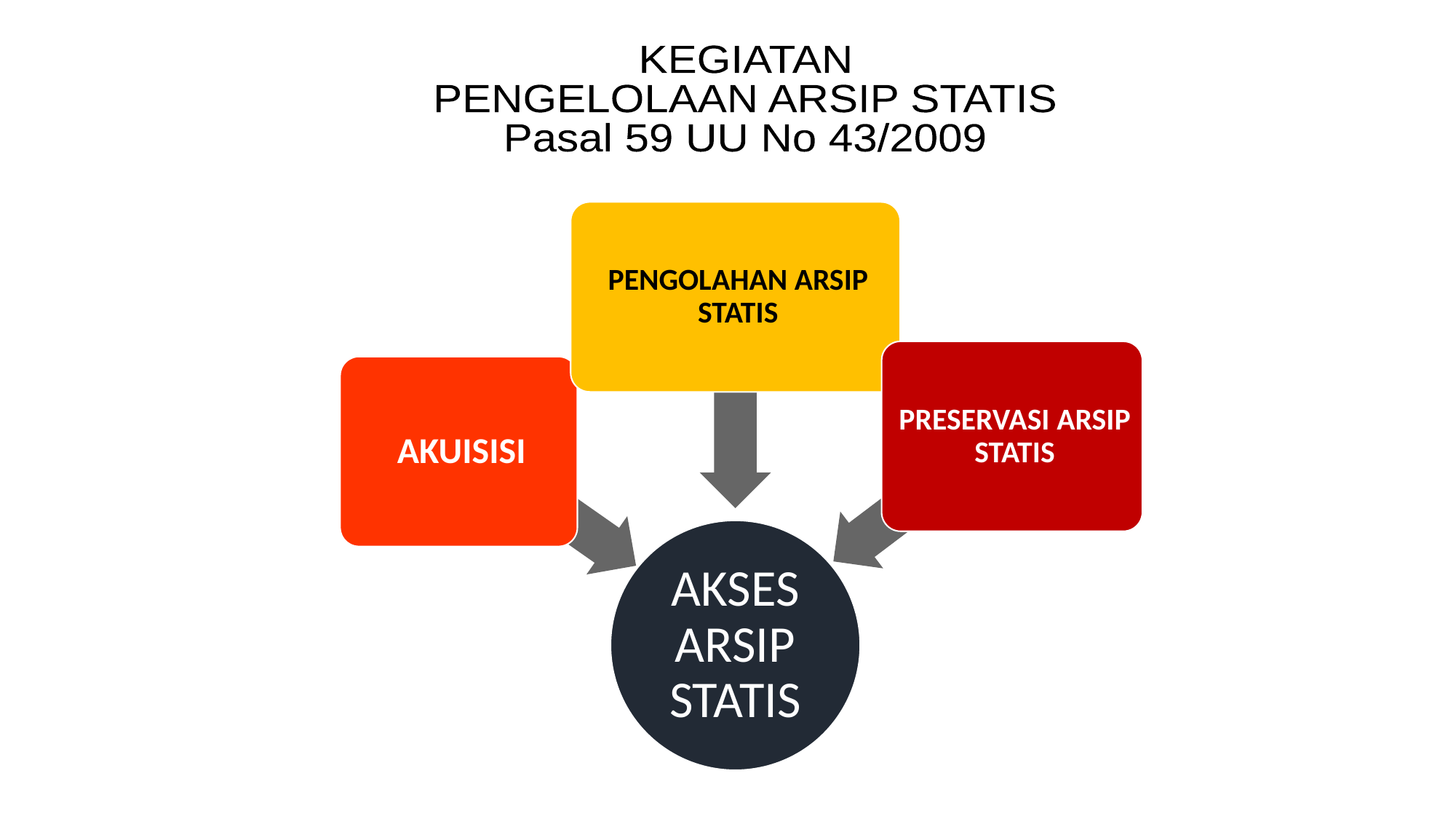

KEGIATAN
PENGELOLAAN ARSIP STATIS
Pasal 59 UU No 43/2009

AKSES ARSIP STATIS
AKUISISI
PENGOLAHAN ARSIP STATIS
PRESERVASI ARSIP STATIS